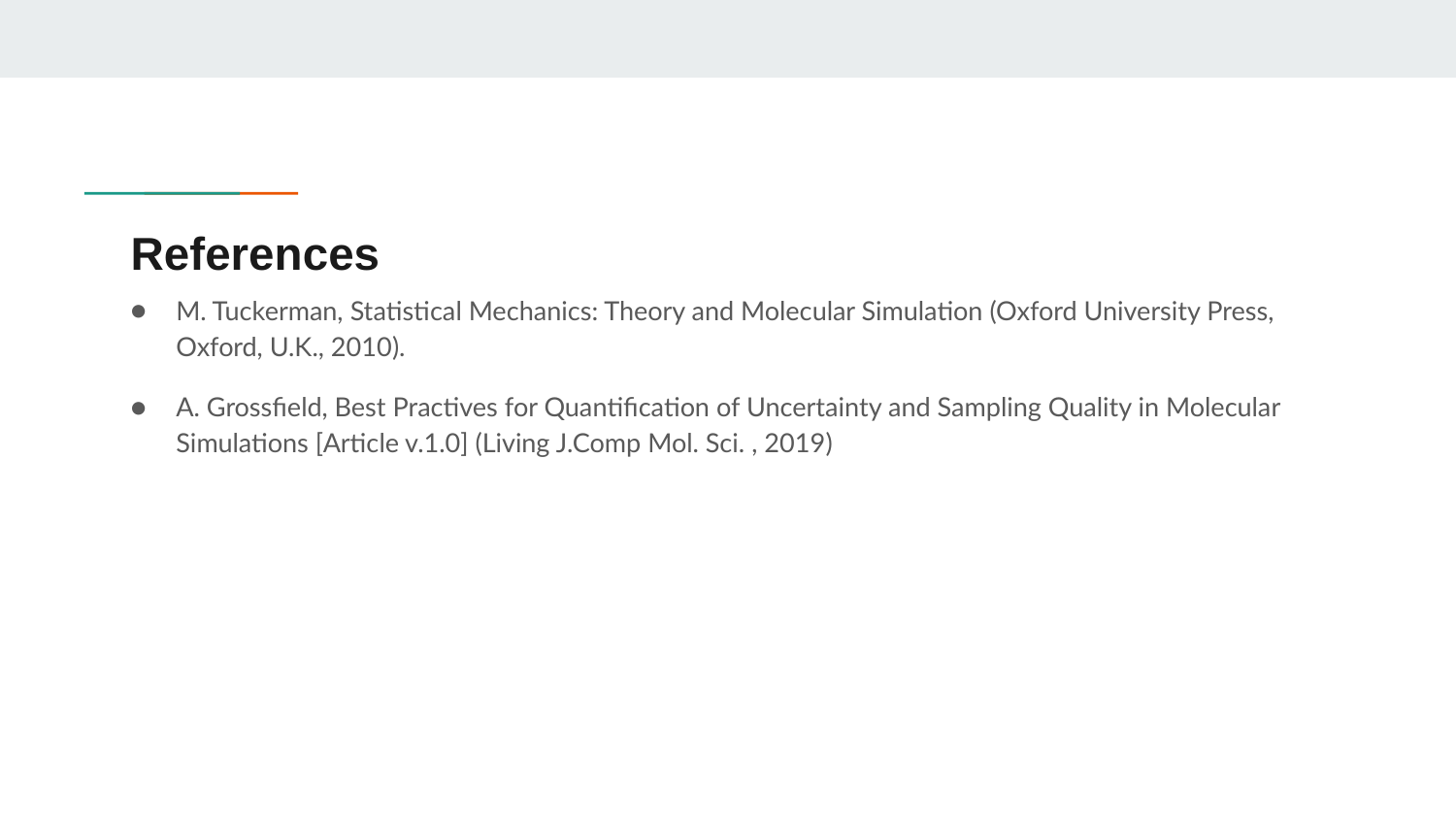

# References
M. Tuckerman, Statistical Mechanics: Theory and Molecular Simulation (Oxford University Press, Oxford, U.K., 2010).
A. Grossfield, Best Practives for Quantification of Uncertainty and Sampling Quality in Molecular Simulations [Article v.1.0] (Living J.Comp Mol. Sci. , 2019)